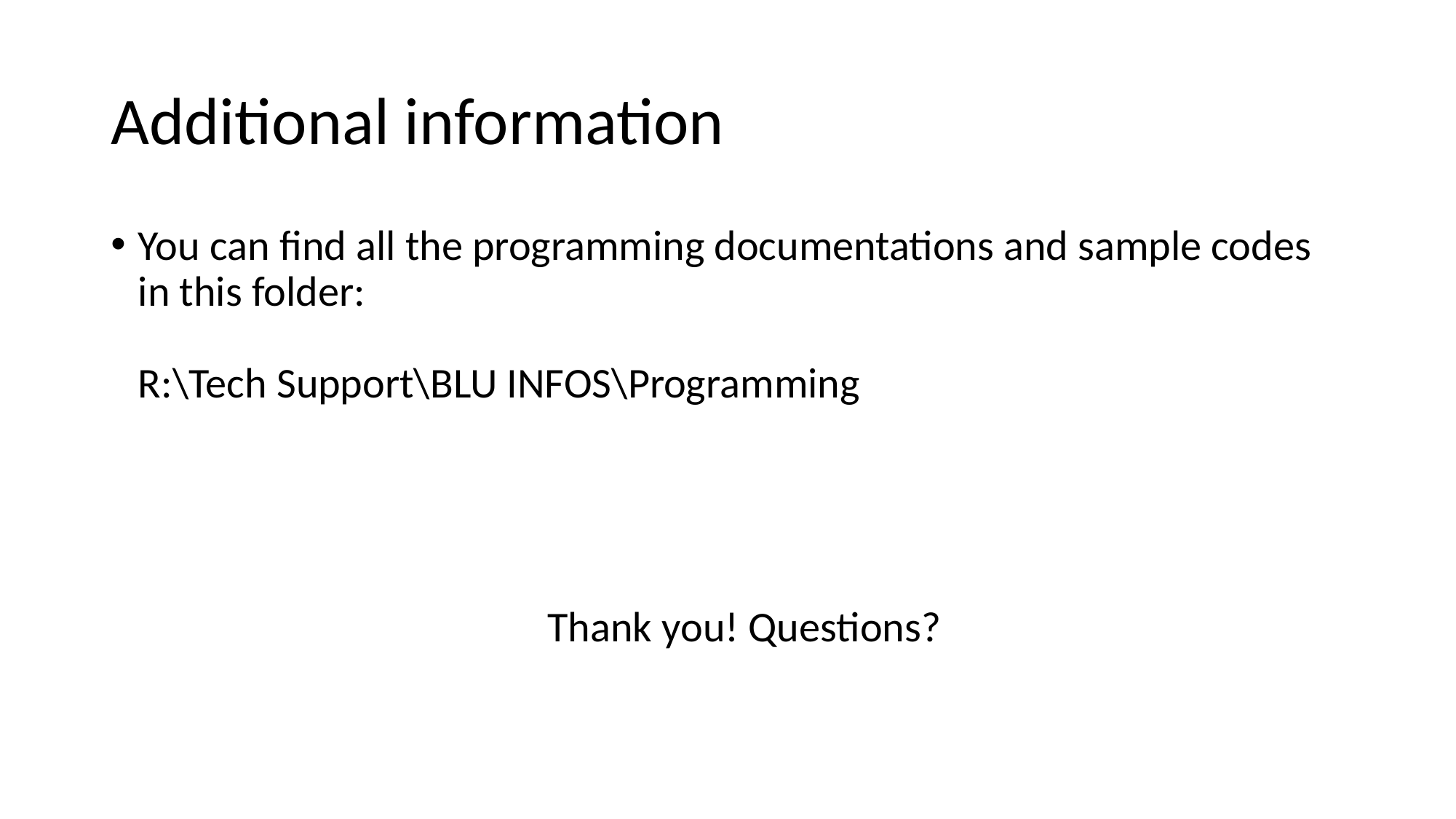

# Additional information
You can find all the programming documentations and sample codes in this folder:
R:\Tech Support\BLU INFOS\Programming

				Thank you! Questions?